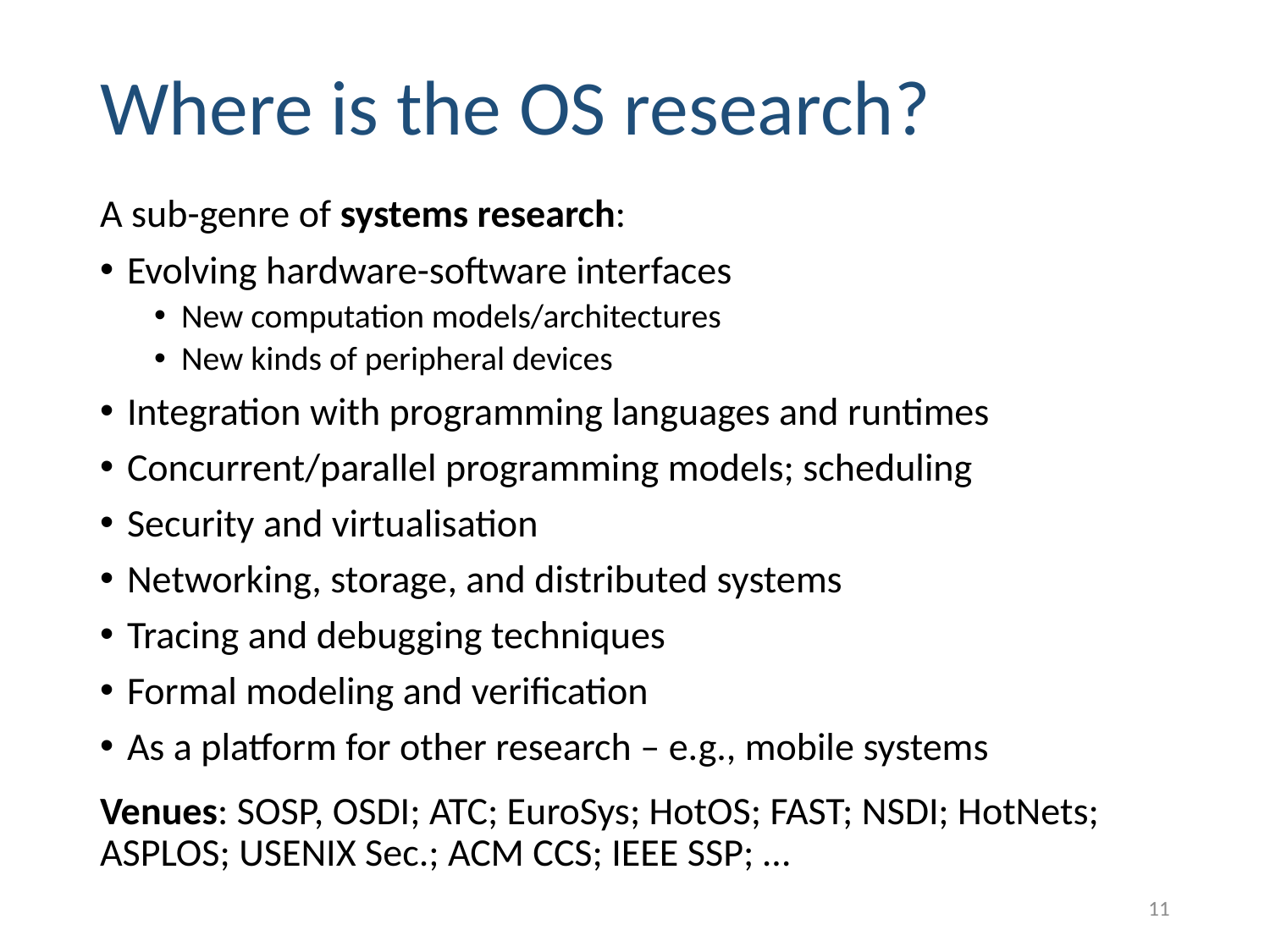

# Where is the OS research?
A sub-genre of systems research:
Evolving hardware-software interfaces
New computation models/architectures
New kinds of peripheral devices
Integration with programming languages and runtimes
Concurrent/parallel programming models; scheduling
Security and virtualisation
Networking, storage, and distributed systems
Tracing and debugging techniques
Formal modeling and verification
As a platform for other research – e.g., mobile systems
Venues: SOSP, OSDI; ATC; EuroSys; HotOS; FAST; NSDI; HotNets; ASPLOS; USENIX Sec.; ACM CCS; IEEE SSP; …
11